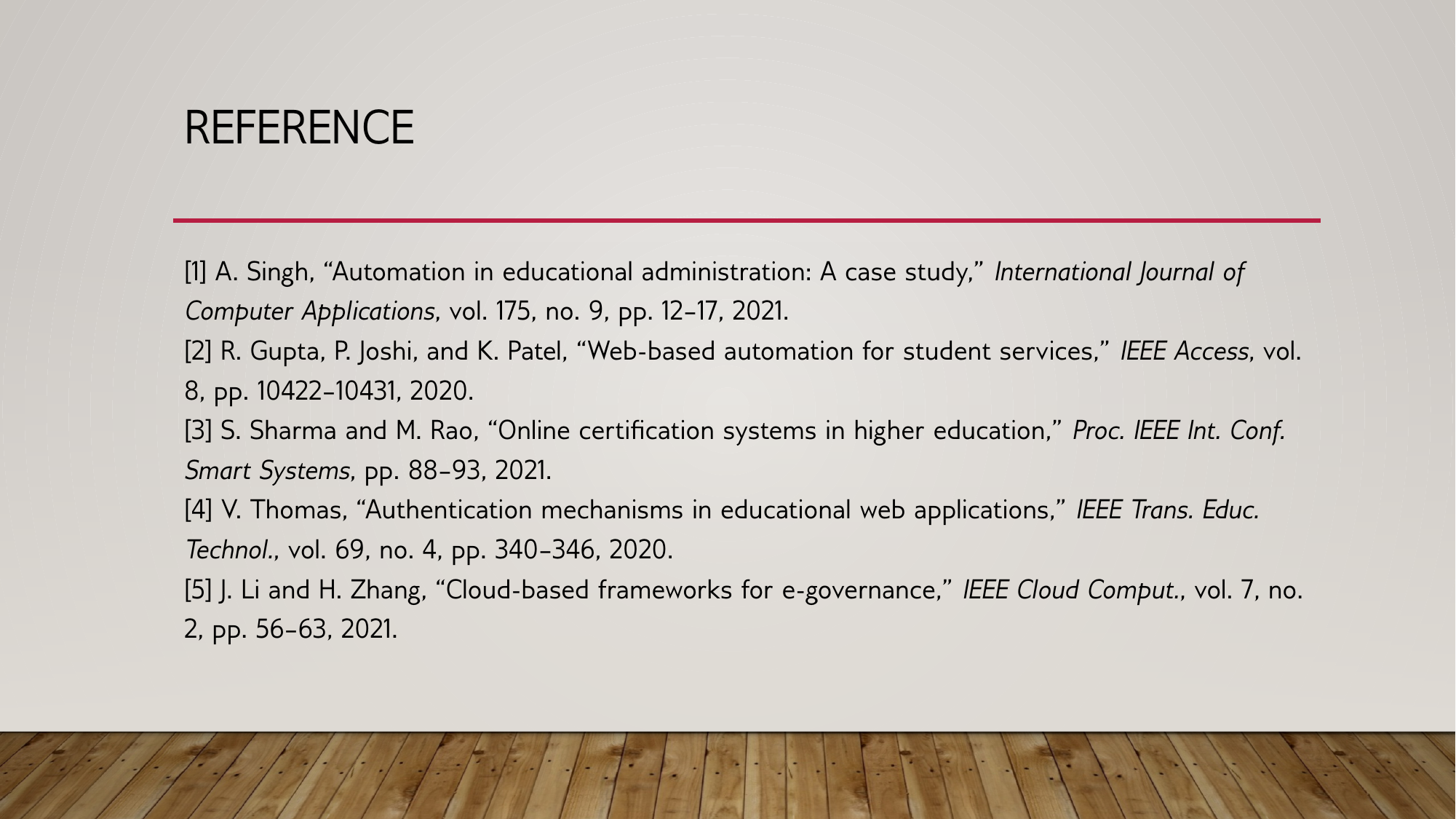

# reference
[1] A. Singh, “Automation in educational administration: A case study,” International Journal of Computer Applications, vol. 175, no. 9, pp. 12–17, 2021.
[2] R. Gupta, P. Joshi, and K. Patel, “Web-based automation for student services,” IEEE Access, vol. 8, pp. 10422–10431, 2020.
[3] S. Sharma and M. Rao, “Online certification systems in higher education,” Proc. IEEE Int. Conf. Smart Systems, pp. 88–93, 2021.
[4] V. Thomas, “Authentication mechanisms in educational web applications,” IEEE Trans. Educ. Technol., vol. 69, no. 4, pp. 340–346, 2020.
[5] J. Li and H. Zhang, “Cloud-based frameworks for e-governance,” IEEE Cloud Comput., vol. 7, no. 2, pp. 56–63, 2021.